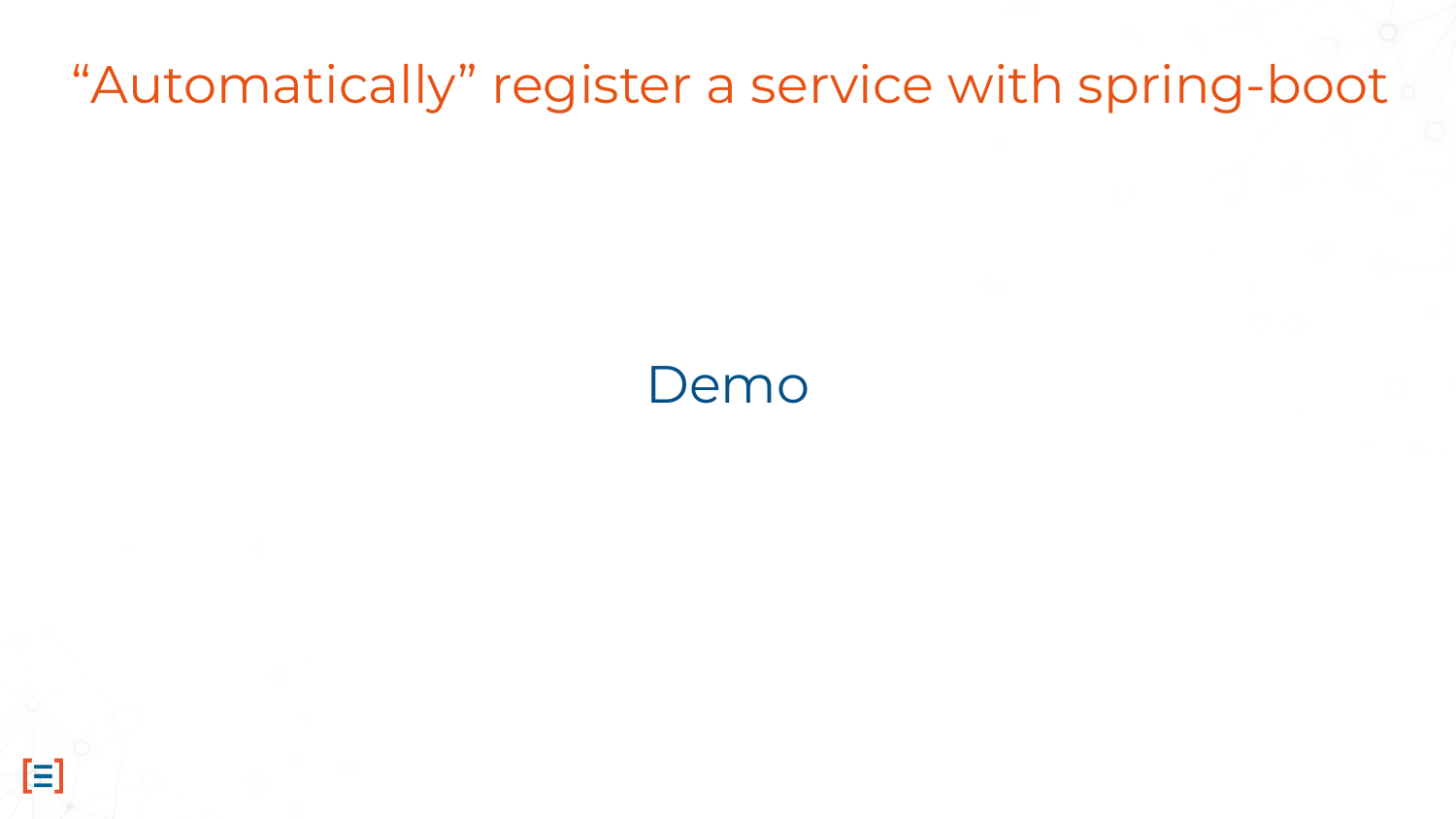

# “Automatically” register a service with spring-boot
Demo